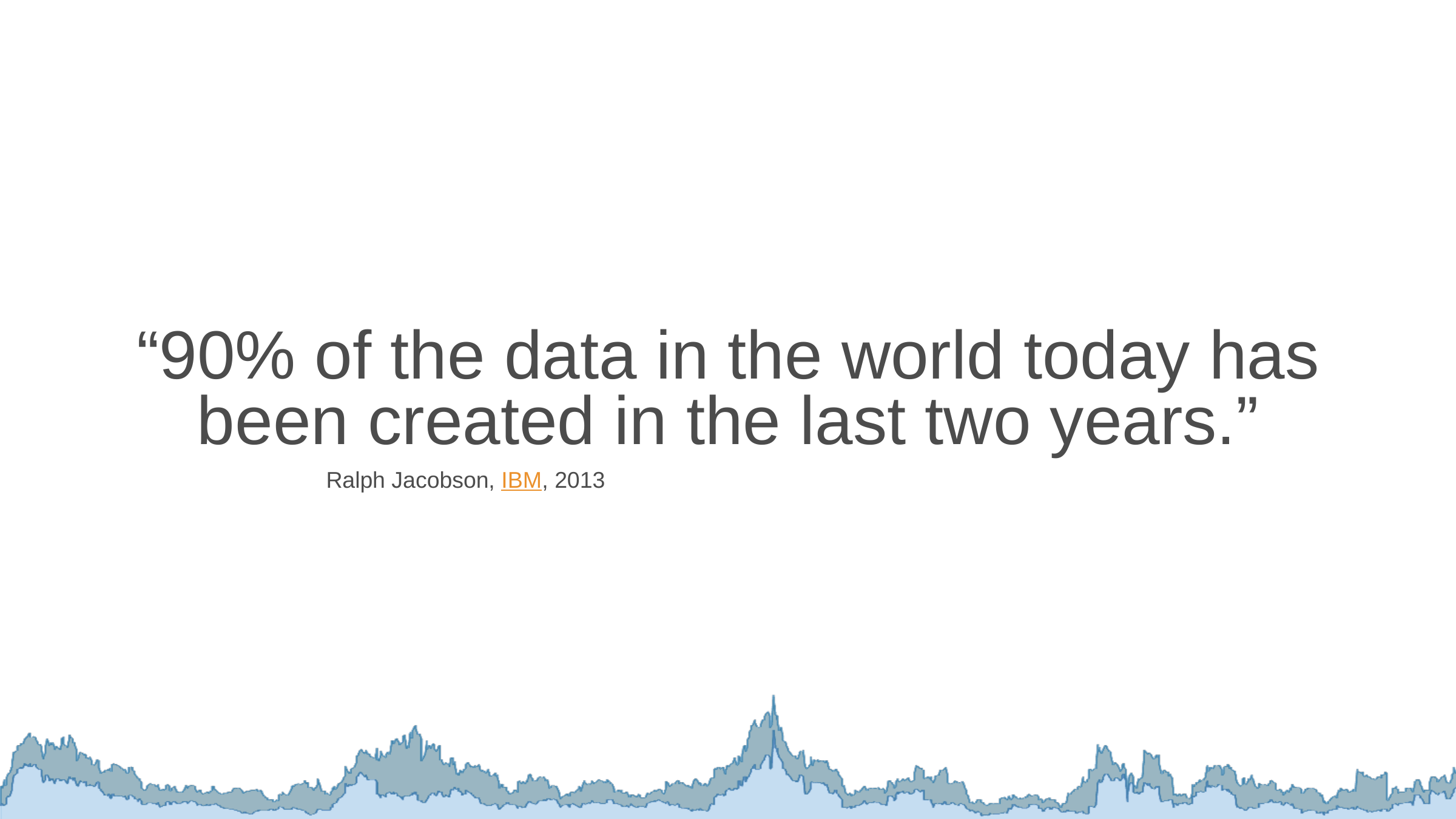

# “90% of the data in the world today has been created in the last two years.”
Ralph Jacobson, IBM, 2013